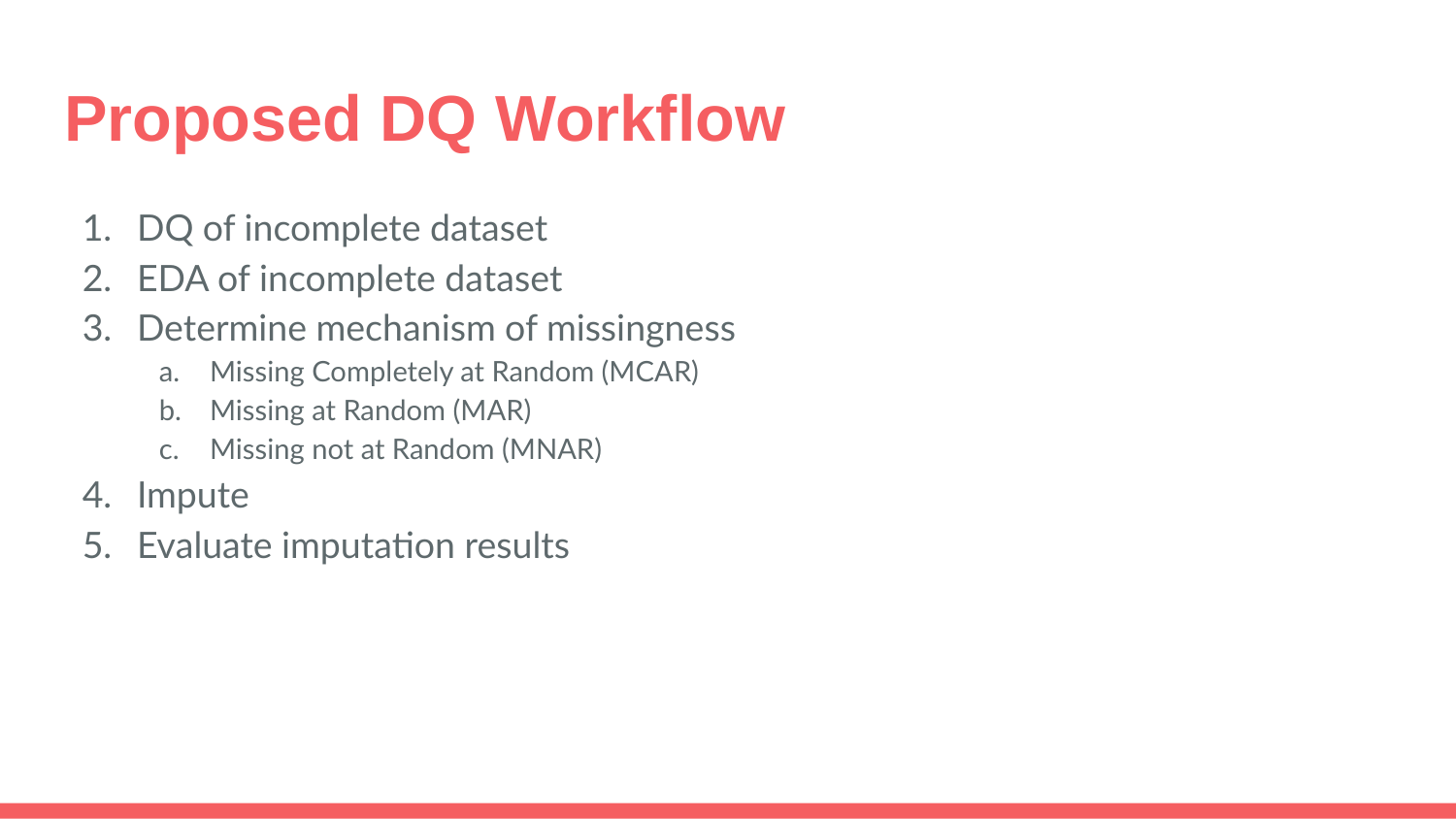

# Proposed DQ Workflow
DQ of incomplete dataset
EDA of incomplete dataset
Determine mechanism of missingness
Missing Completely at Random (MCAR)
Missing at Random (MAR)
Missing not at Random (MNAR)
Impute
Evaluate imputation results